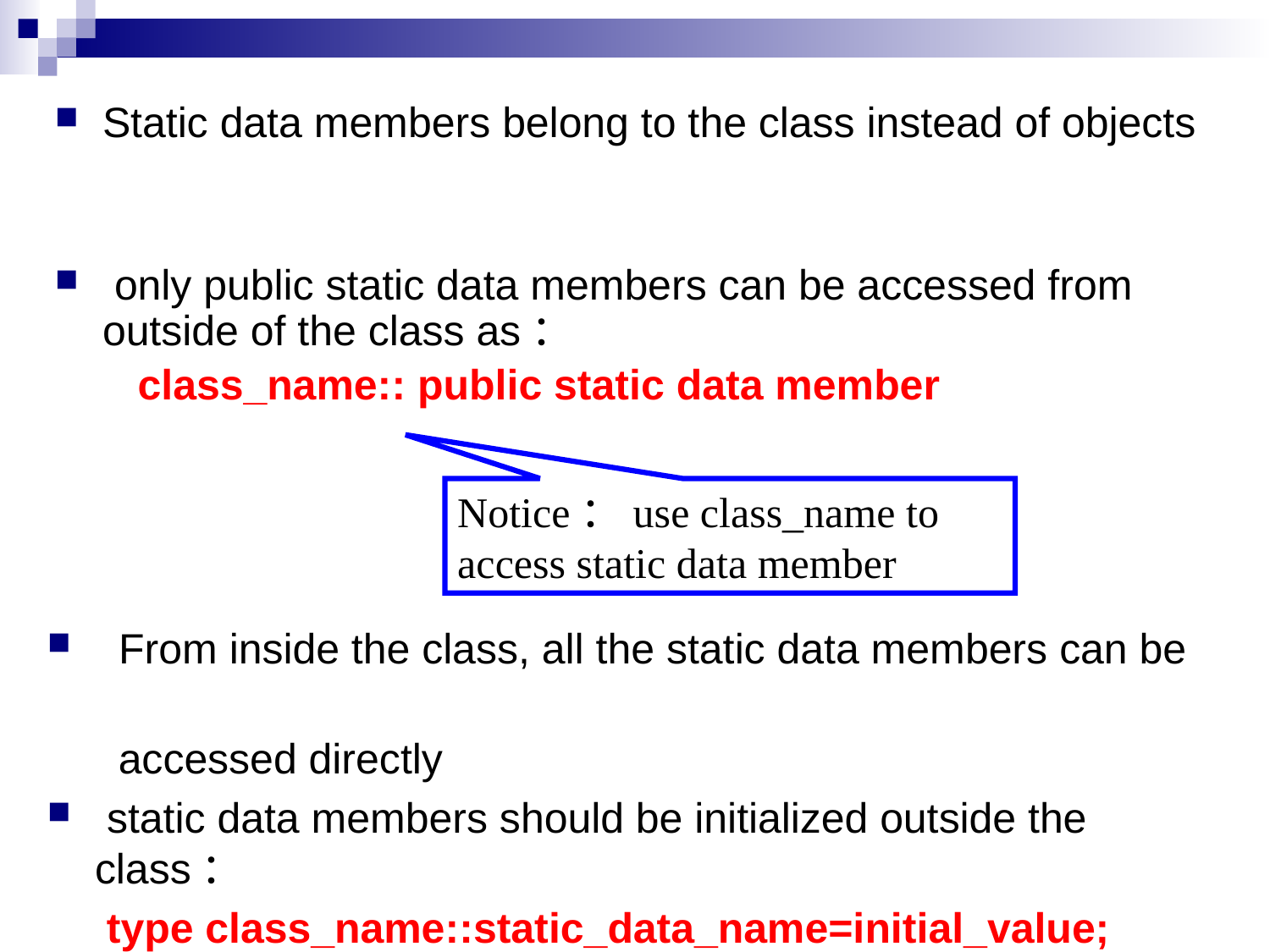

Static data members belong to the class instead of objects

 only public static data members can be accessed from outside of the class as：
       class_name:: public static data member
Notice：use class_name to access static data member

  From inside the class, all the static data members can be
      accessed directly
 static data members should be initialized outside the class：
     type class_name::static_data_name=initial_value;